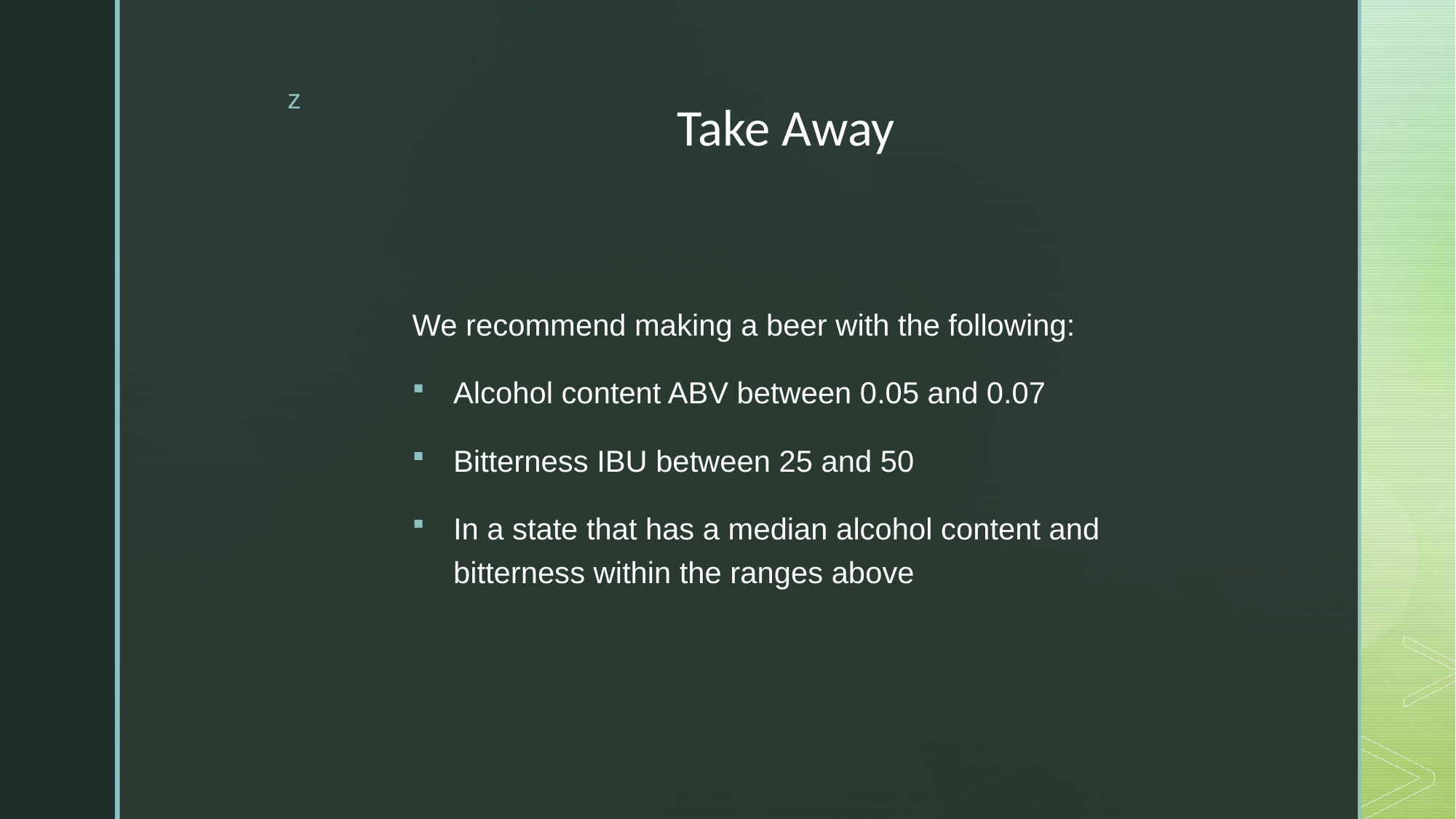

# Take Away
We recommend making a beer with the following:
Alcohol content ABV between 0.05 and 0.07
Bitterness IBU between 25 and 50
In a state that has a median alcohol content and bitterness within the ranges above